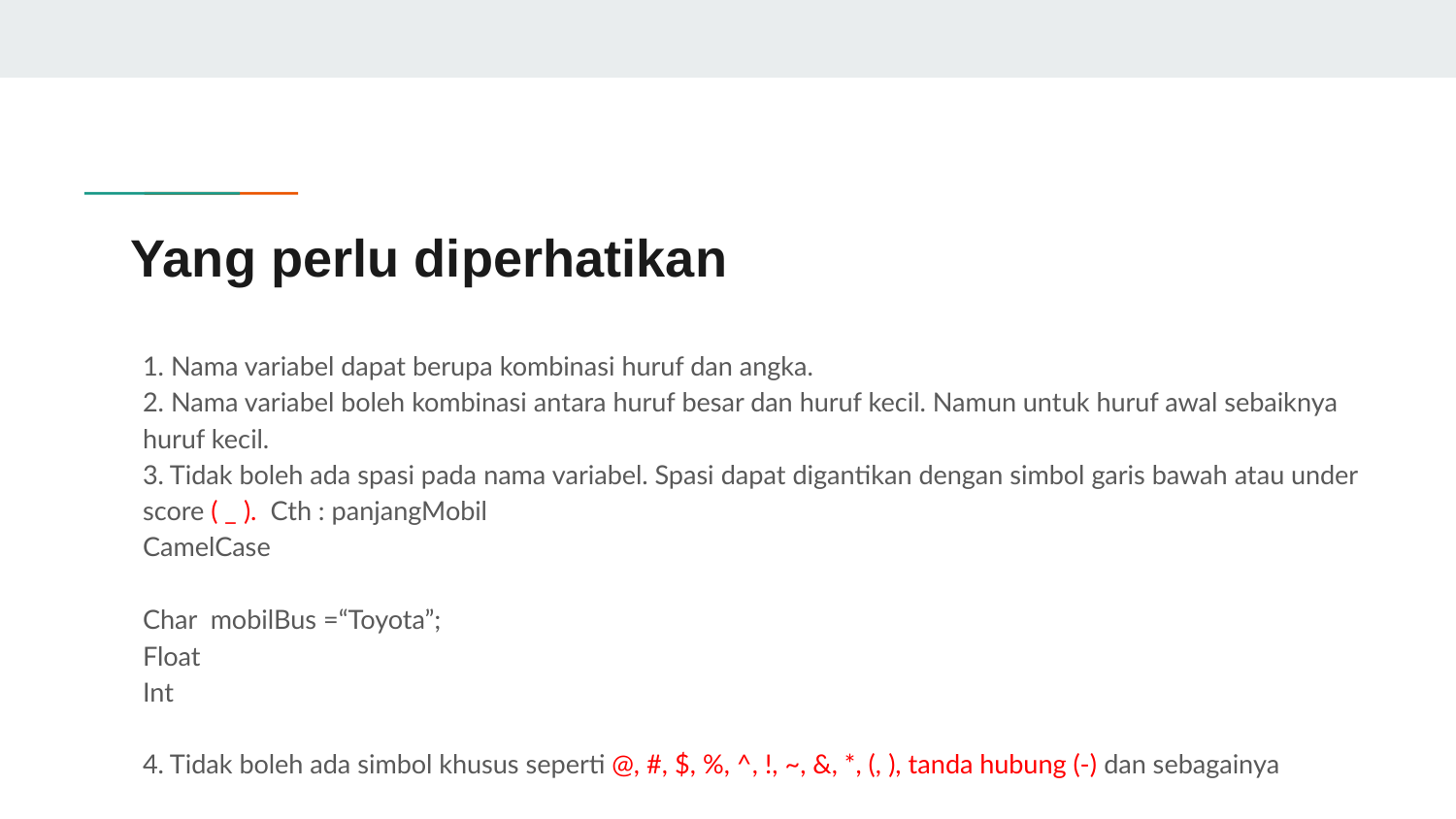

# Yang perlu diperhatikan
1. Nama variabel dapat berupa kombinasi huruf dan angka.
2. Nama variabel boleh kombinasi antara huruf besar dan huruf kecil. Namun untuk huruf awal sebaiknya huruf kecil.
3. Tidak boleh ada spasi pada nama variabel. Spasi dapat digantikan dengan simbol garis bawah atau under score ( _ ).  Cth : panjangMobil
CamelCase

Char  mobilBus =“Toyota”;
Float
Int

4. Tidak boleh ada simbol khusus seperti @, #, $, %, ^, !, ~, &, *, (, ), tanda hubung (-) dan sebagainya